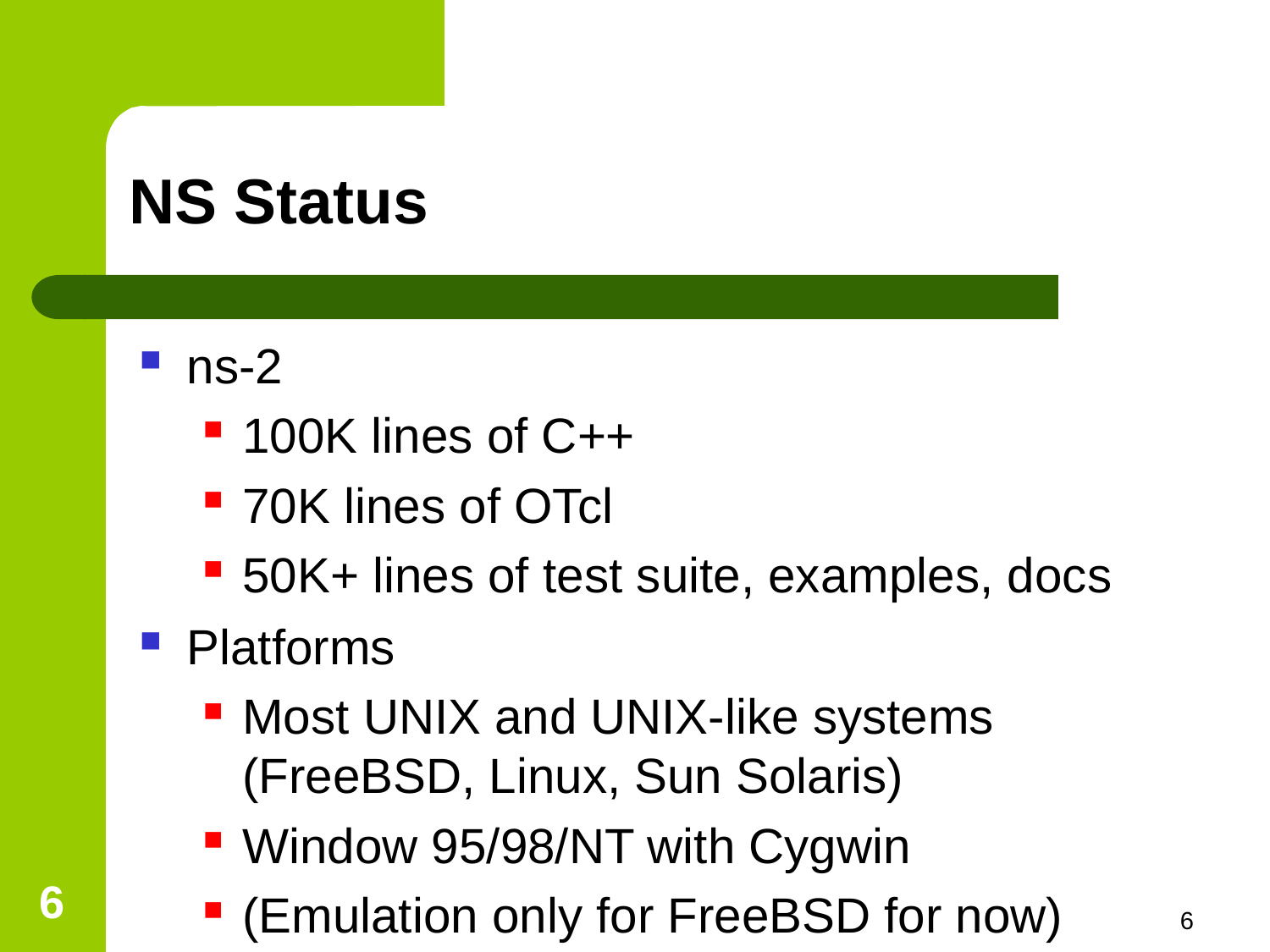

NS Status
ns-2
100K lines of C++
70K lines of OTcl
50K+ lines of test suite, examples, docs
Platforms
Most UNIX and UNIX-like systems (FreeBSD, Linux, Sun Solaris)
Window 95/98/NT with Cygwin
(Emulation only for FreeBSD for now)
6
6